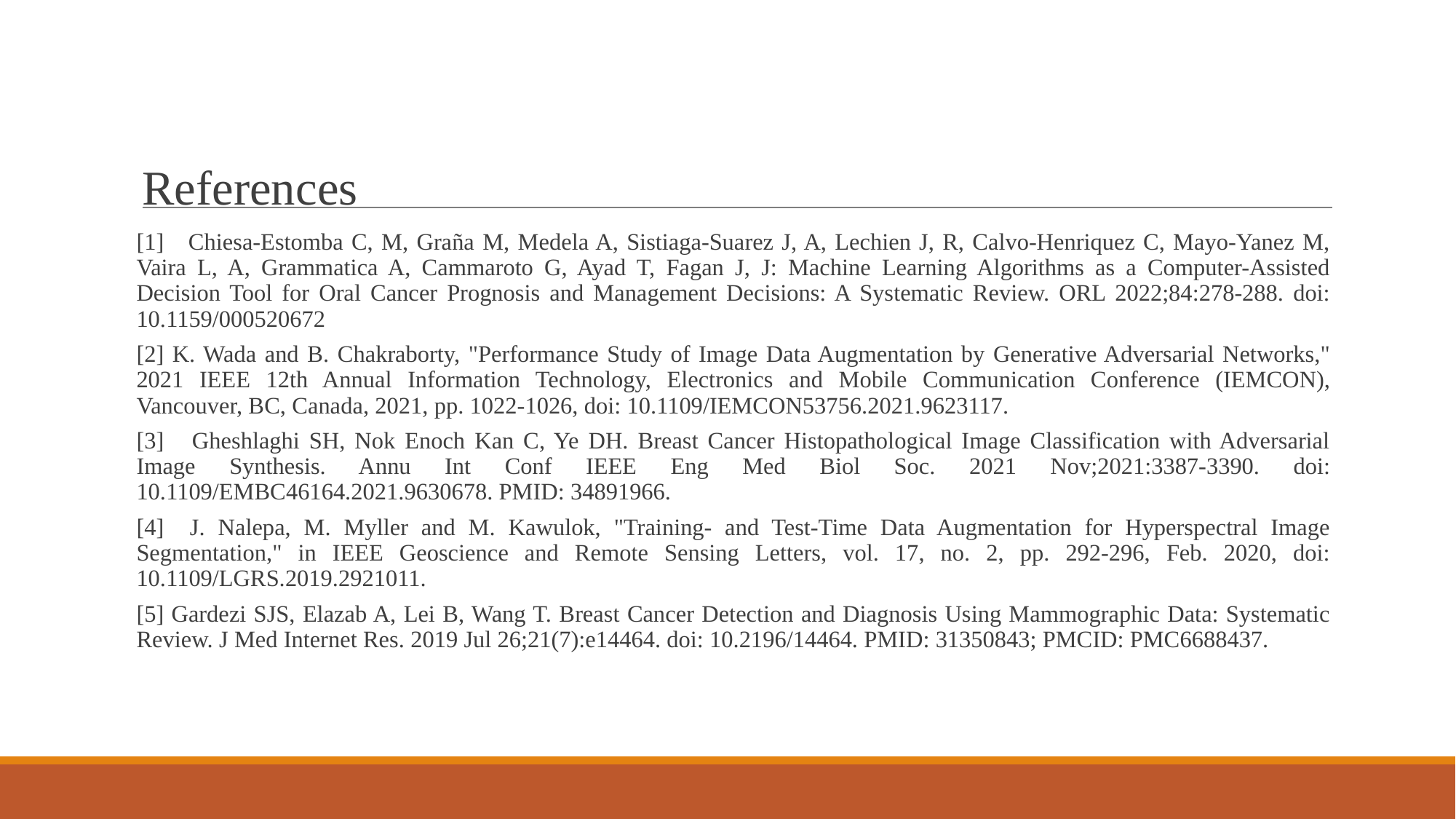

# References
[1]   Chiesa-Estomba C, M, Graña M, Medela A, Sistiaga-Suarez J, A, Lechien J, R, Calvo-Henriquez C, Mayo-Yanez M, Vaira L, A, Grammatica A, Cammaroto G, Ayad T, Fagan J, J: Machine Learning Algorithms as a Computer-Assisted Decision Tool for Oral Cancer Prognosis and Management Decisions: A Systematic Review. ORL 2022;84:278-288. doi: 10.1159/000520672
[2] K. Wada and B. Chakraborty, "Performance Study of Image Data Augmentation by Generative Adversarial Networks," 2021 IEEE 12th Annual Information Technology, Electronics and Mobile Communication Conference (IEMCON), Vancouver, BC, Canada, 2021, pp. 1022-1026, doi: 10.1109/IEMCON53756.2021.9623117.
[3]   Gheshlaghi SH, Nok Enoch Kan C, Ye DH. Breast Cancer Histopathological Image Classification with Adversarial Image Synthesis. Annu Int Conf IEEE Eng Med Biol Soc. 2021 Nov;2021:3387-3390. doi: 10.1109/EMBC46164.2021.9630678. PMID: 34891966.
[4]  J. Nalepa, M. Myller and M. Kawulok, "Training- and Test-Time Data Augmentation for Hyperspectral Image Segmentation," in IEEE Geoscience and Remote Sensing Letters, vol. 17, no. 2, pp. 292-296, Feb. 2020, doi: 10.1109/LGRS.2019.2921011.
[5] Gardezi SJS, Elazab A, Lei B, Wang T. Breast Cancer Detection and Diagnosis Using Mammographic Data: Systematic Review. J Med Internet Res. 2019 Jul 26;21(7):e14464. doi: 10.2196/14464. PMID: 31350843; PMCID: PMC6688437.